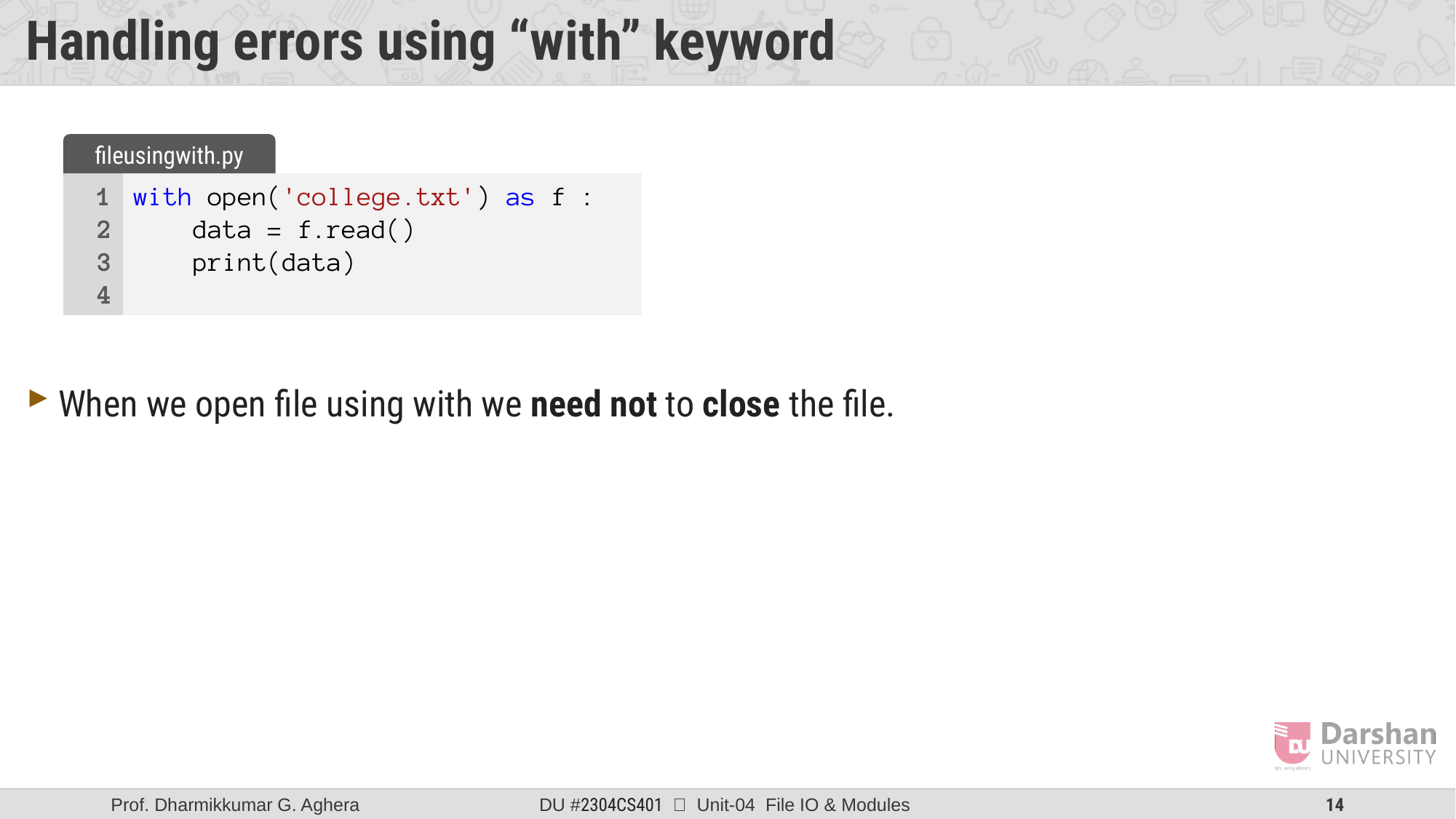

# Handling errors using “with” keyword

When we open file using with we need not to close the file.

fileusingwith.py
1
2
3
4
with open('college.txt') as f :
    data = f.read()
    print(data)